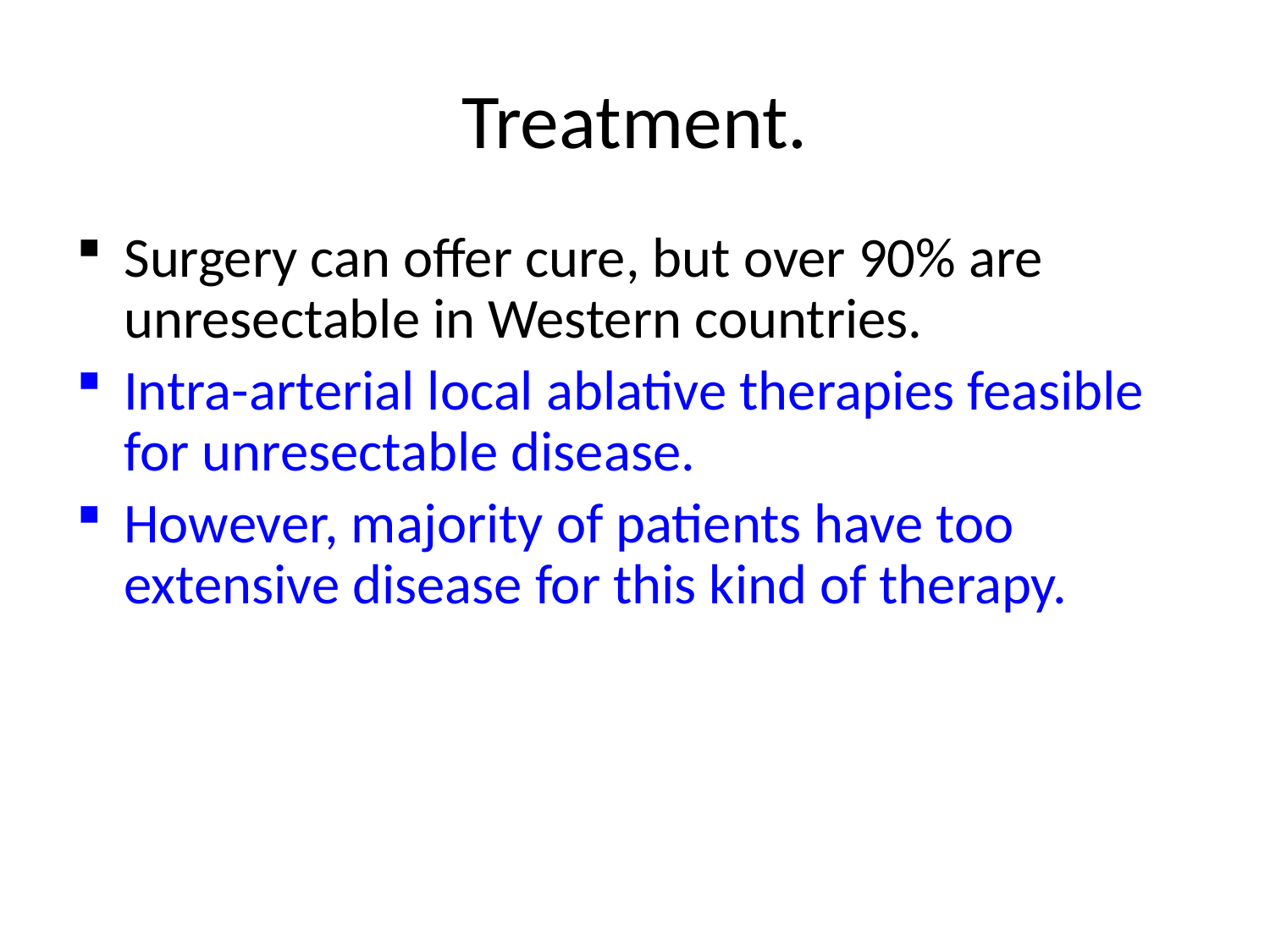

# Treatment.
Surgery can offer cure, but over 90% are unresectable in Western countries.
Intra-arterial local ablative therapies feasible for unresectable disease.
However, majority of patients have too extensive disease for this kind of therapy.